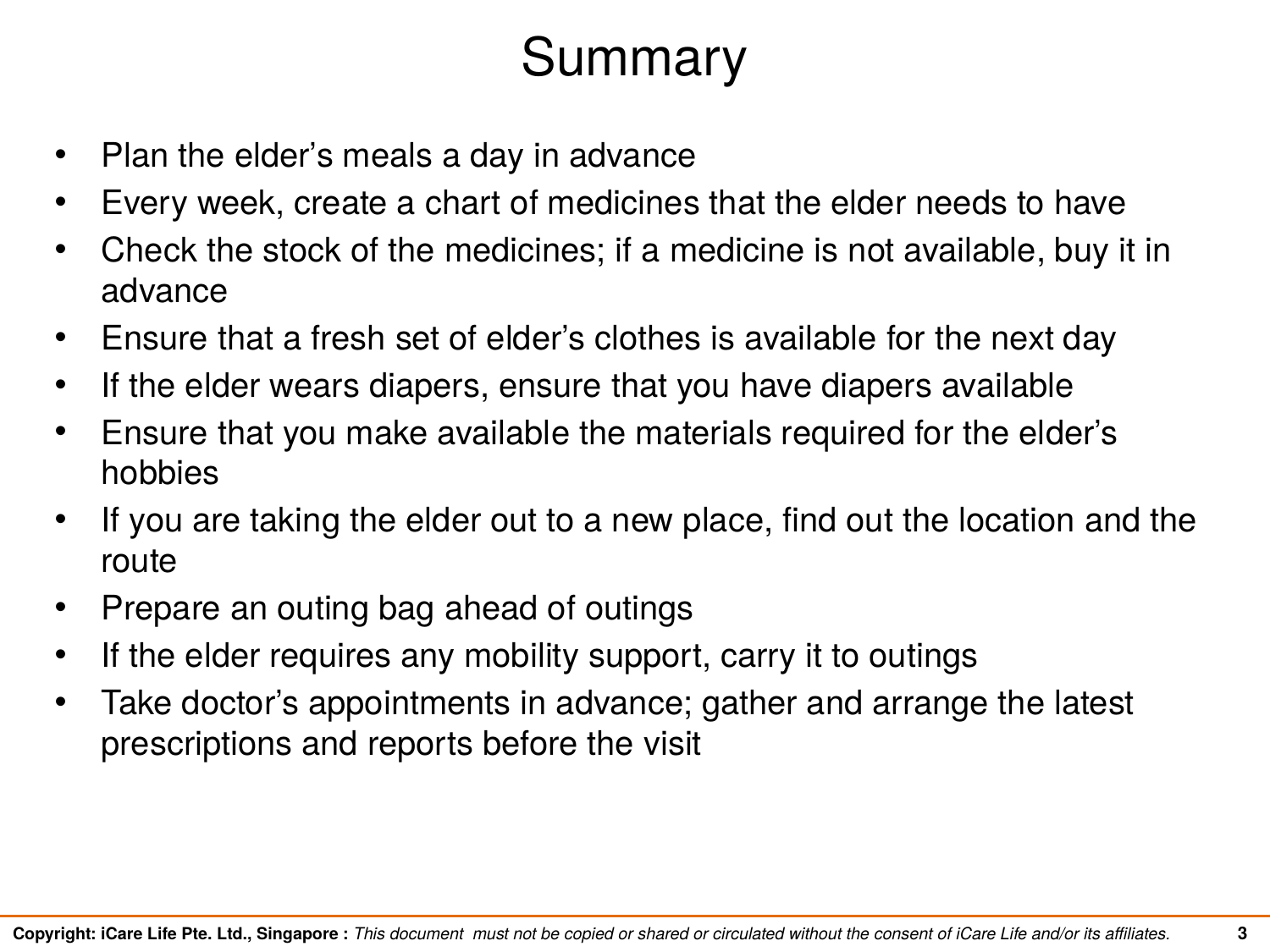

# Summary
Plan the elder’s meals a day in advance
Every week, create a chart of medicines that the elder needs to have
Check the stock of the medicines; if a medicine is not available, buy it in advance
Ensure that a fresh set of elder’s clothes is available for the next day
If the elder wears diapers, ensure that you have diapers available
Ensure that you make available the materials required for the elder’s hobbies
If you are taking the elder out to a new place, find out the location and the route
Prepare an outing bag ahead of outings
If the elder requires any mobility support, carry it to outings
Take doctor’s appointments in advance; gather and arrange the latest prescriptions and reports before the visit
3
Copyright: iCare Life Pte. Ltd., Singapore : This document  must not be copied or shared or circulated without the consent of iCare Life and/or its affiliates.